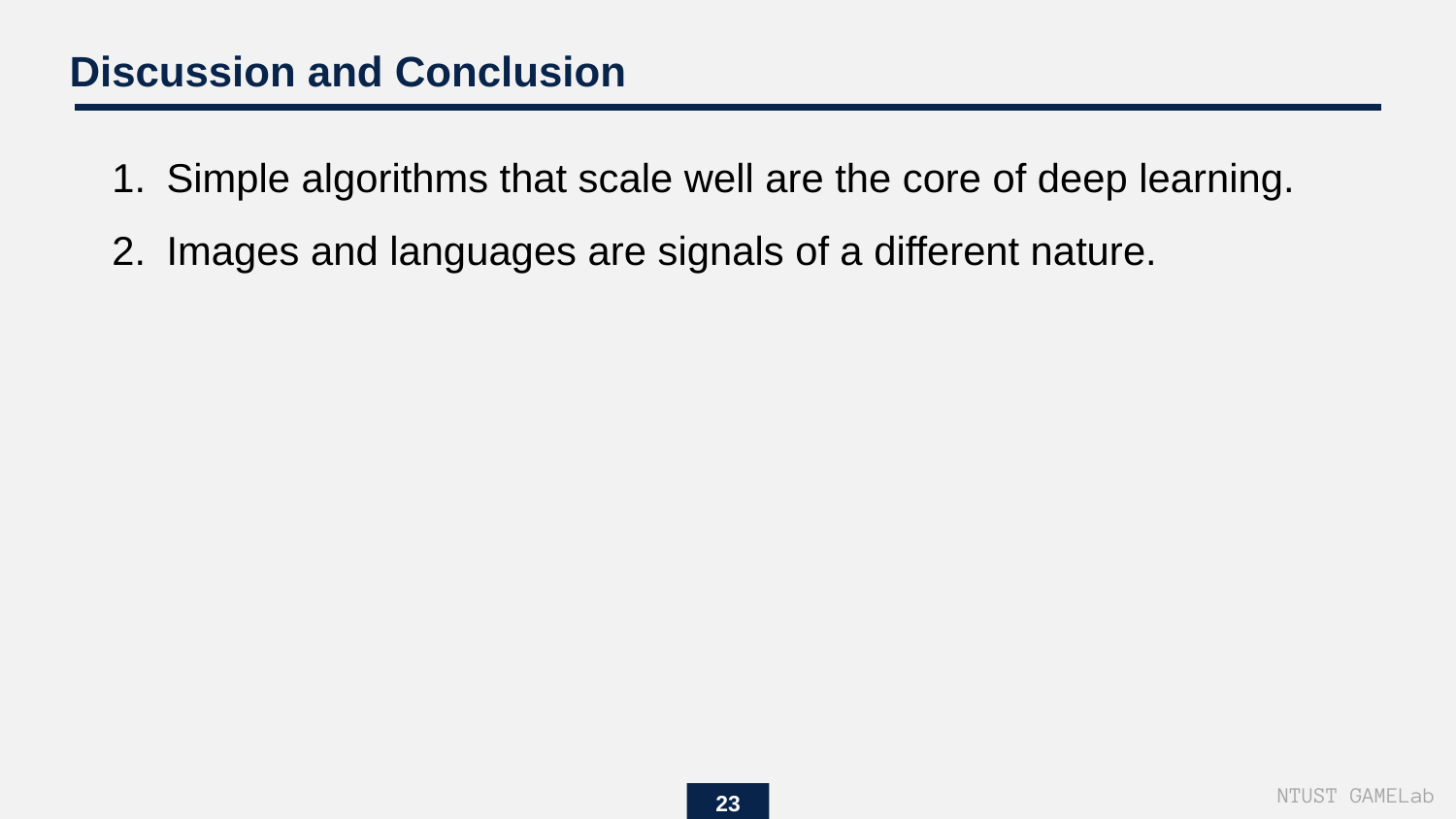

Discussion and Conclusion
Simple algorithms that scale well are the core of deep learning.
Images and languages are signals of a different nature.

NTUST GAMELab
23